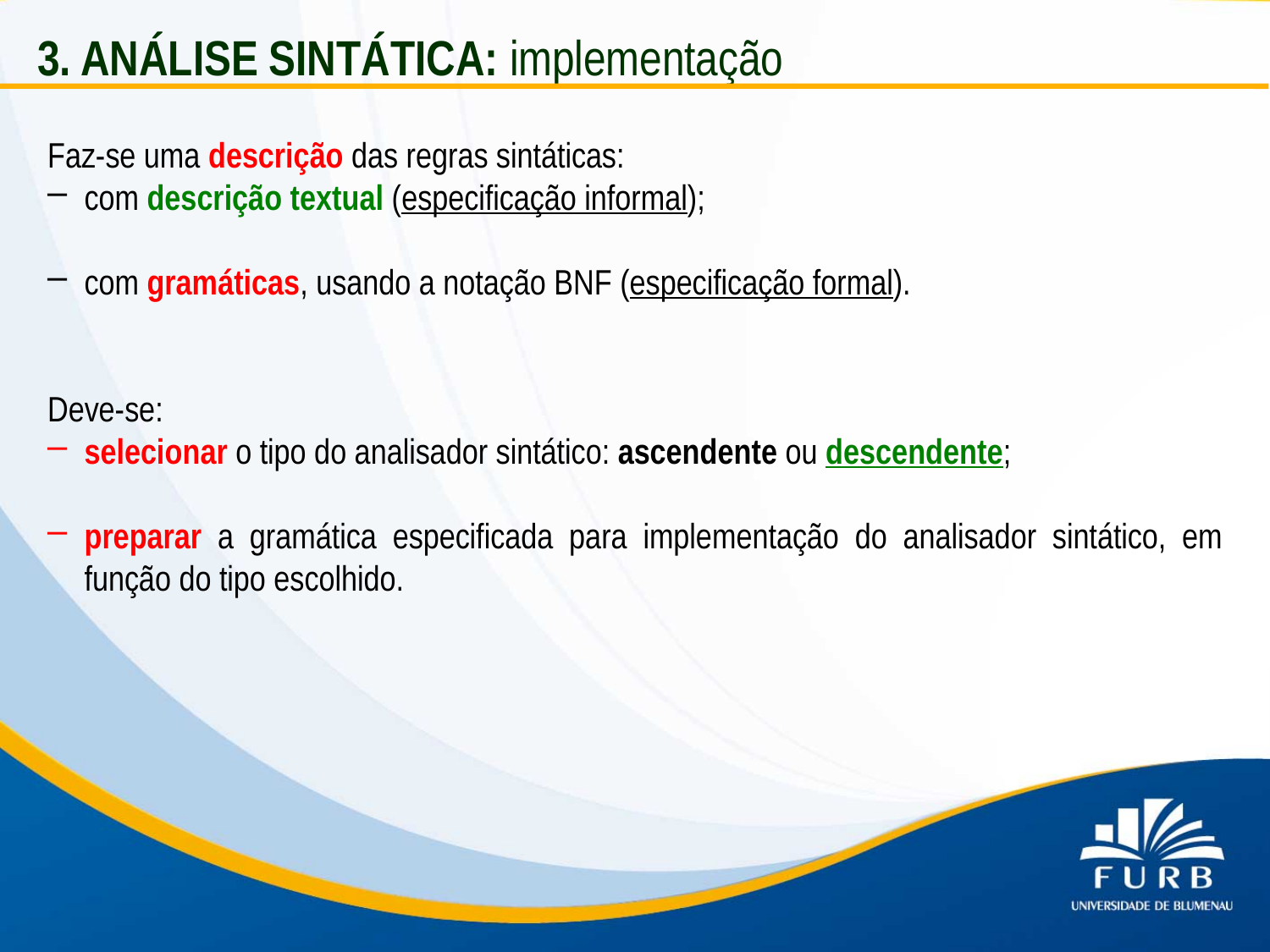

3. ANÁLISE SINTÁTICA: implementação

Faz-se uma descrição das regras sintáticas:
com descrição textual (especificação informal);

com gramáticas, usando a notação BNF (especificação formal).

Deve-se:
selecionar o tipo do analisador sintático: ascendente ou descendente;

preparar a gramática especificada para implementação do analisador sintático, em função do tipo escolhido.